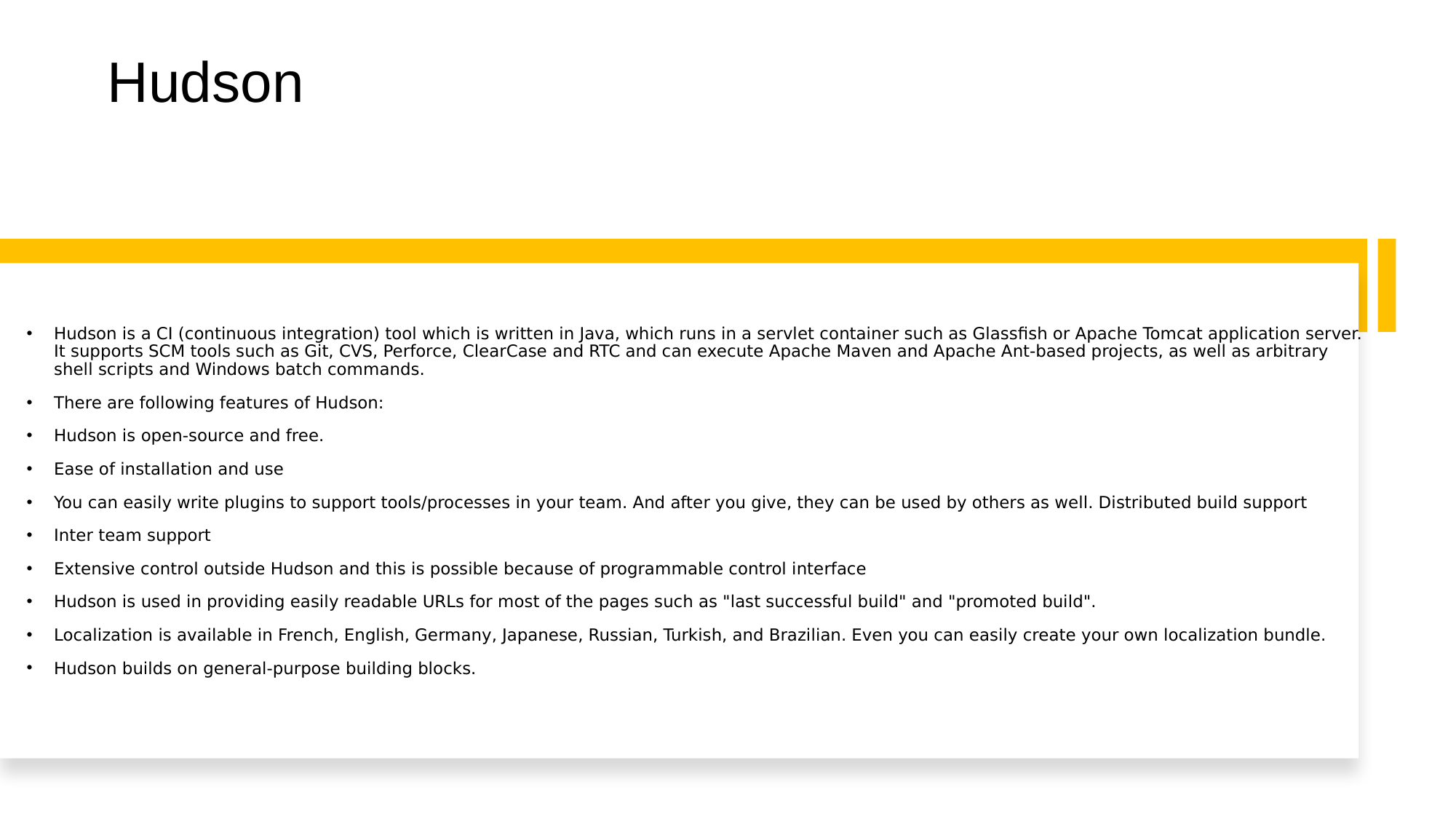

# Hudson

Hudson is a CI (continuous integration) tool which is written in Java, which runs in a servlet container such as Glassfish or Apache Tomcat application server. It supports SCM tools such as Git, CVS, Perforce, ClearCase and RTC and can execute Apache Maven and Apache Ant-based projects, as well as arbitrary shell scripts and Windows batch commands.
There are following features of Hudson:
Hudson is open-source and free.
Ease of installation and use
You can easily write plugins to support tools/processes in your team. And after you give, they can be used by others as well. Distributed build support
Inter team support
Extensive control outside Hudson and this is possible because of programmable control interface
Hudson is used in providing easily readable URLs for most of the pages such as "last successful build" and "promoted build".
Localization is available in French, English, Germany, Japanese, Russian, Turkish, and Brazilian. Even you can easily create your own localization bundle.
Hudson builds on general-purpose building blocks.